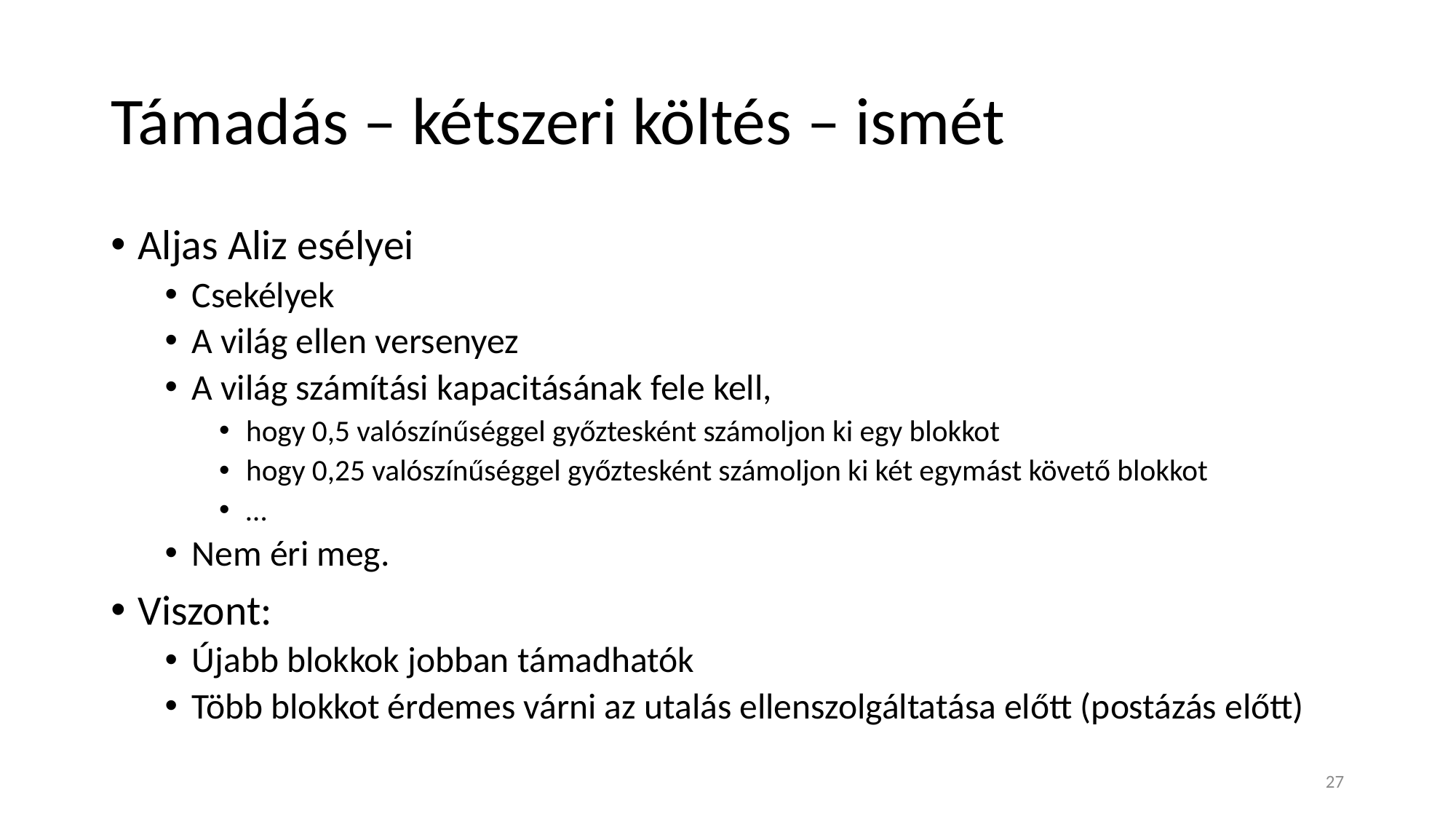

# Támadás – kétszeri költés – ismét
Aljas Aliz esélyei
Csekélyek
A világ ellen versenyez
A világ számítási kapacitásának fele kell,
hogy 0,5 valószínűséggel győztesként számoljon ki egy blokkot
hogy 0,25 valószínűséggel győztesként számoljon ki két egymást követő blokkot
…
Nem éri meg.
Viszont:
Újabb blokkok jobban támadhatók
Több blokkot érdemes várni az utalás ellenszolgáltatása előtt (postázás előtt)

27